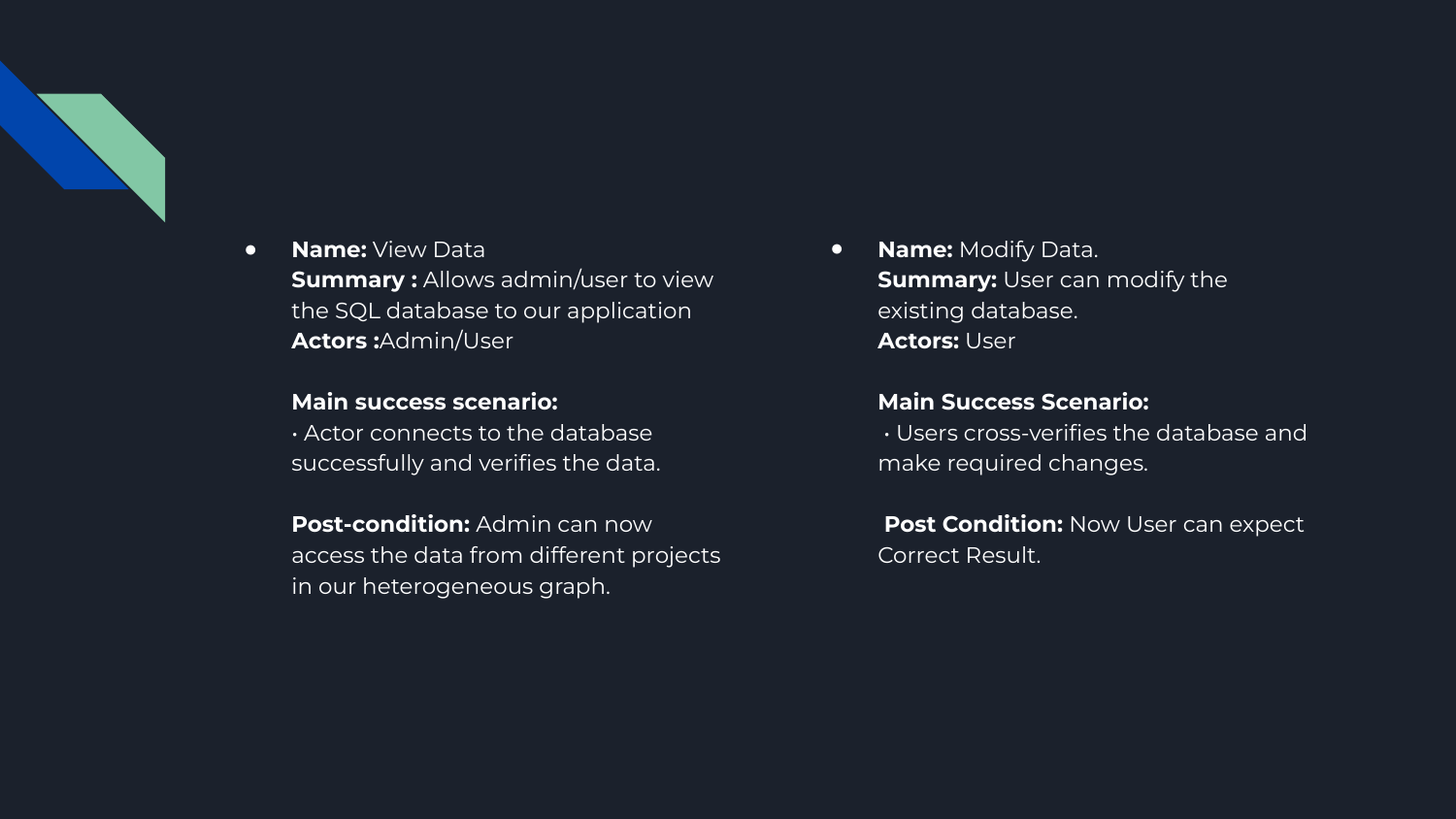

Name: View Data
Summary : Allows admin/user to view the SQL database to our application
Actors :Admin/User

Main success scenario:
• Actor connects to the database successfully and verifies the data.

Post-condition: Admin can now access the data from different projects in our heterogeneous graph.

Name: Modify Data.
Summary: User can modify the existing database.
Actors: User

Main Success Scenario:
 • Users cross-verifies the database and make required changes.

 Post Condition: Now User can expect Correct Result.